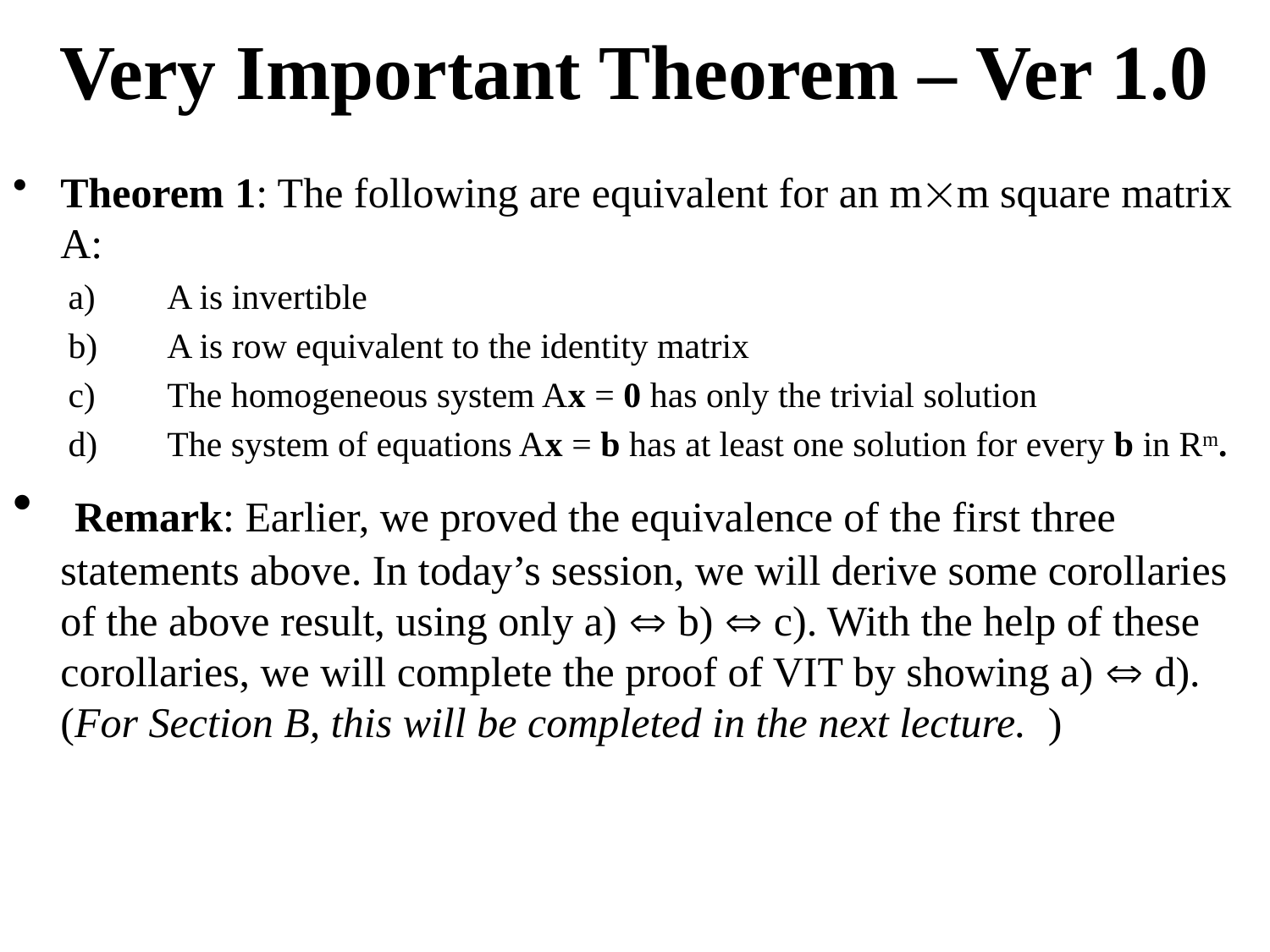

# Very Important Theorem – Ver 1.0
Theorem 1: The following are equivalent for an m×m square matrix A:
    A is invertible
    A is row equivalent to the identity matrix
    The homogeneous system Ax = 0 has only the trivial solution
    The system of equations Ax = b has at least one solution for every b in Rm.
 Remark: Earlier, we proved the equivalence of the first three statements above. In today’s session, we will derive some corollaries of the above result, using only a) ⇔ b) ⇔ c). With the help of these corollaries, we will complete the proof of VIT by showing a) ⇔ d). (For Section B, this will be completed in the next lecture.  )